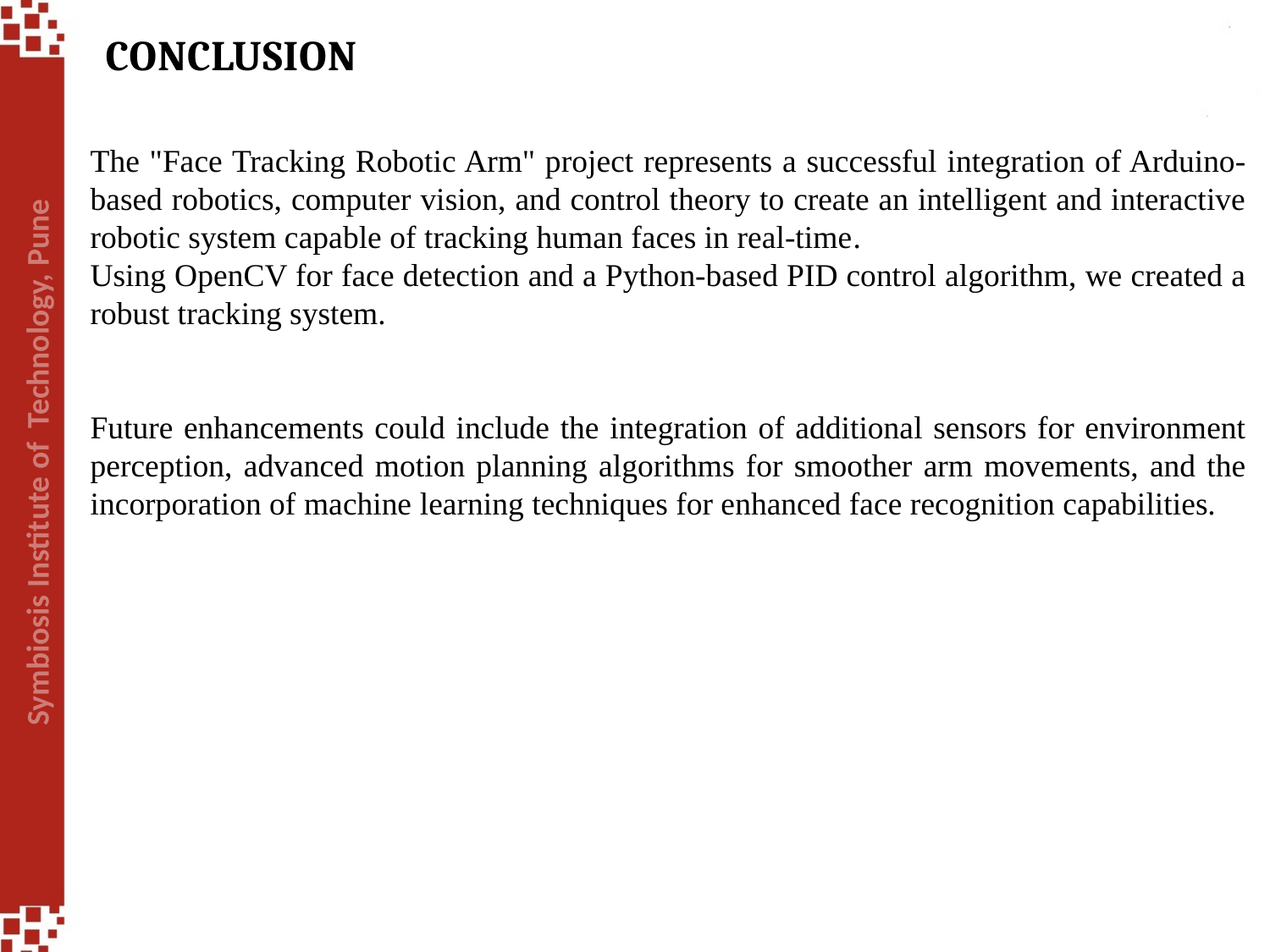

CONCLUSION
The "Face Tracking Robotic Arm" project represents a successful integration of Arduino-based robotics, computer vision, and control theory to create an intelligent and interactive robotic system capable of tracking human faces in real-time.
Using OpenCV for face detection and a Python-based PID control algorithm, we created a robust tracking system.

Future enhancements could include the integration of additional sensors for environment perception, advanced motion planning algorithms for smoother arm movements, and the incorporation of machine learning techniques for enhanced face recognition capabilities.